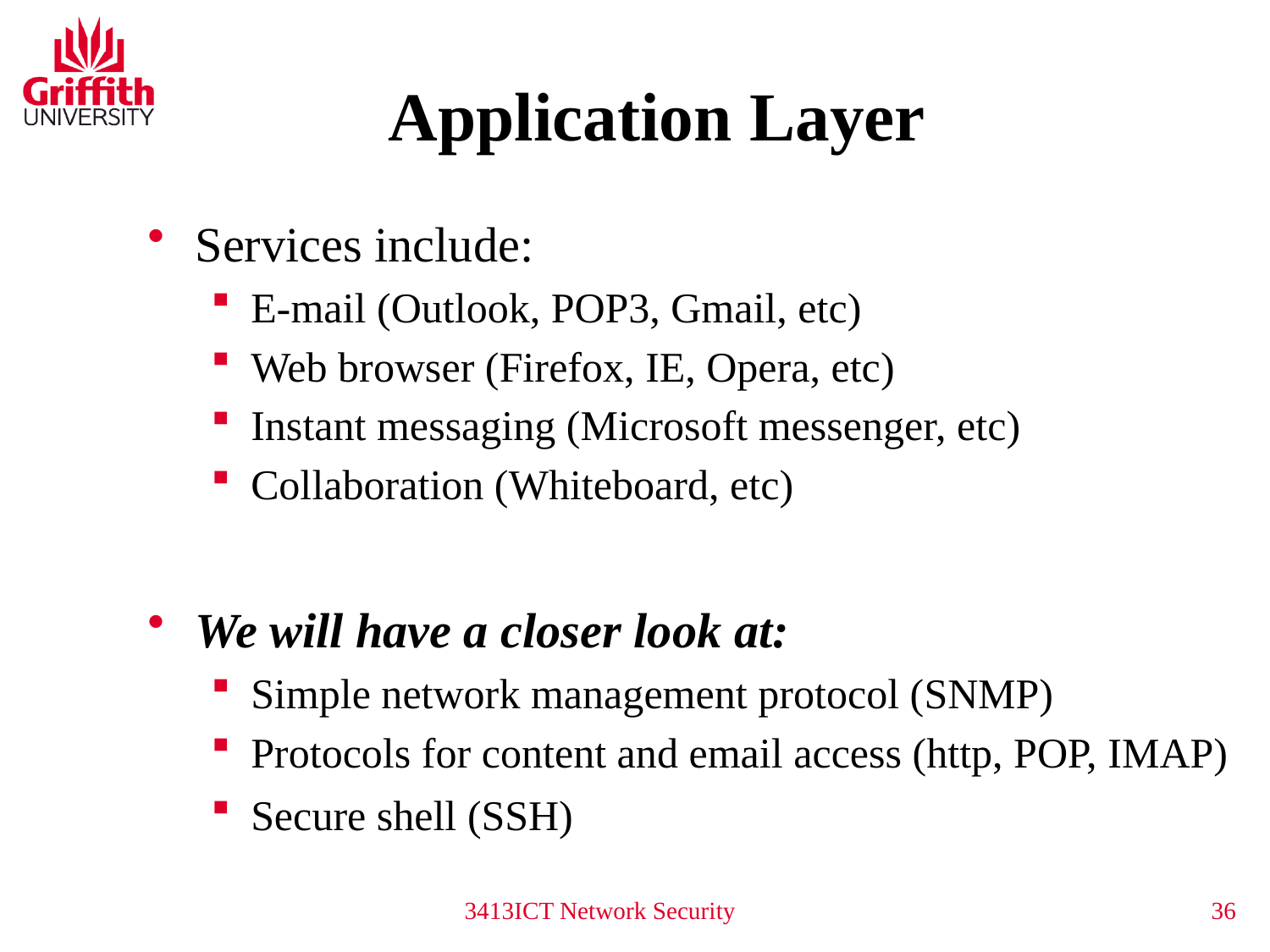

Application Layer
Services include:
E-mail (Outlook, POP3, Gmail, etc)
Web browser (Firefox, IE, Opera, etc)
Instant messaging (Microsoft messenger, etc)
Collaboration (Whiteboard, etc)

We will have a closer look at:
Simple network management protocol (SNMP)
Protocols for content and email access (http, POP, IMAP)
Secure shell (SSH)

3413ICT Network Security
36